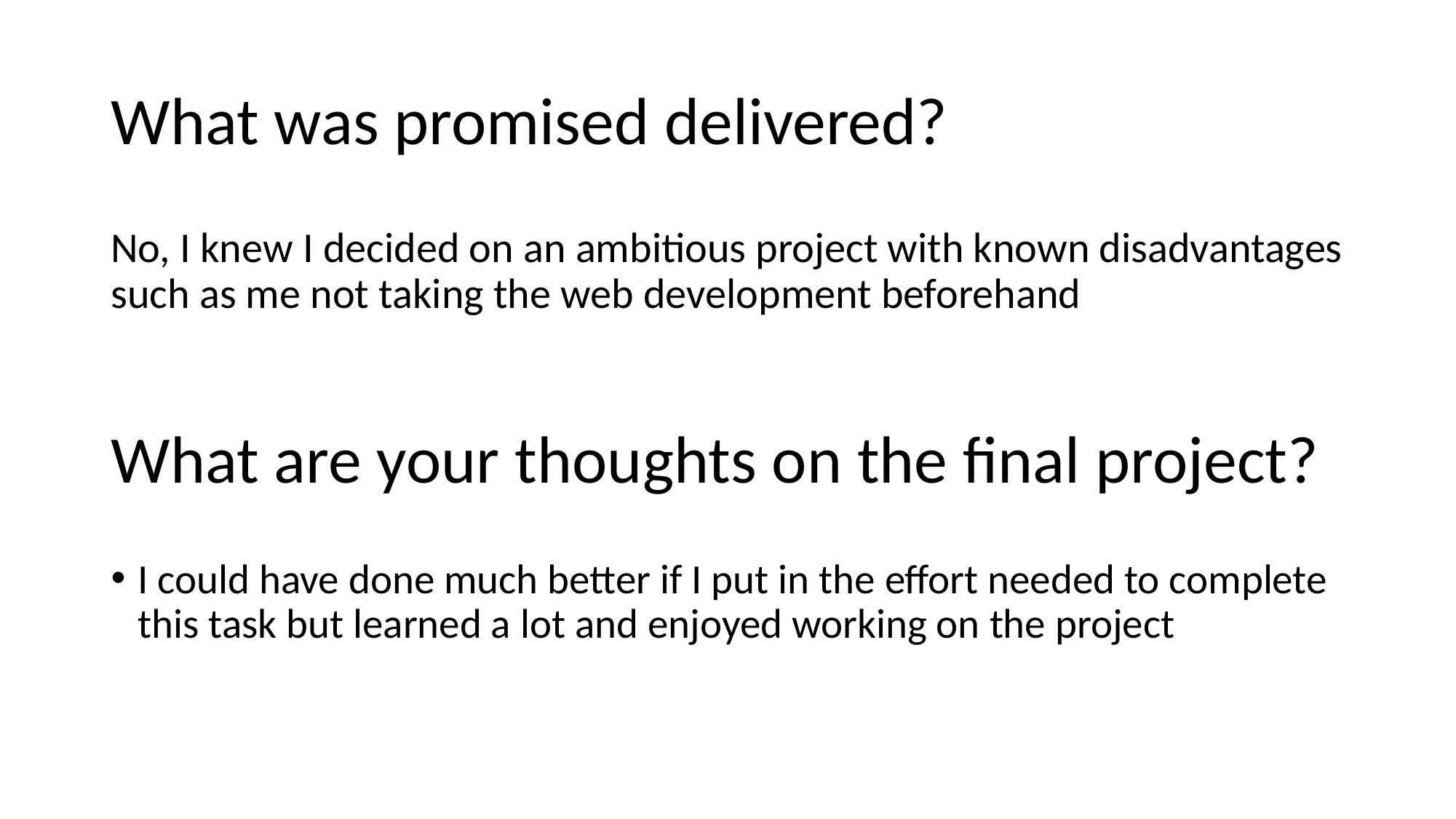

# What was promised delivered?
No, I knew I decided on an ambitious project with known disadvantages such as me not taking the web development beforehand
What are your thoughts on the final project?
I could have done much better if I put in the effort needed to complete this task but learned a lot and enjoyed working on the project